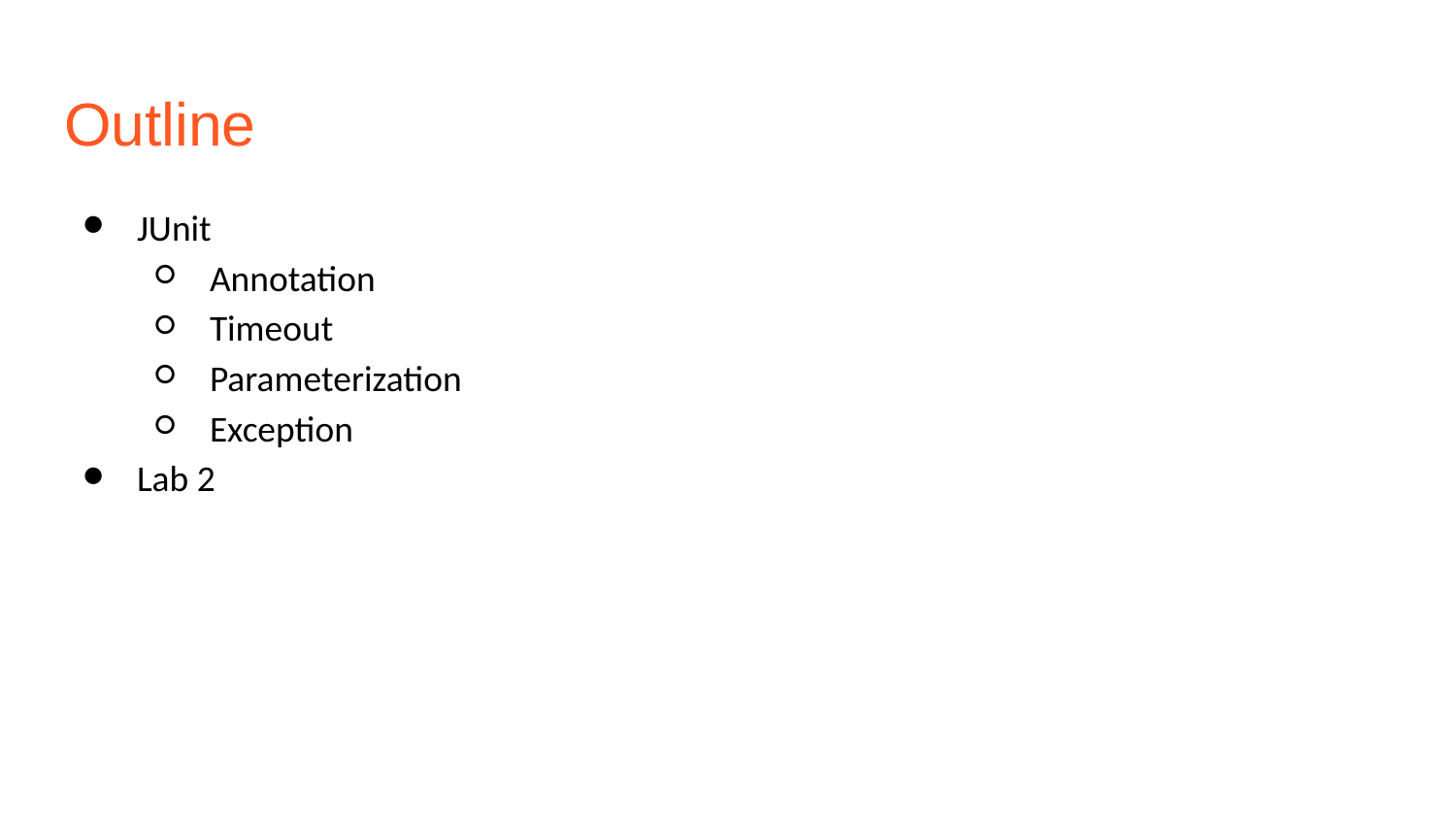

# Outline
JUnit
Annotation
Timeout
Parameterization
Exception
Lab 2